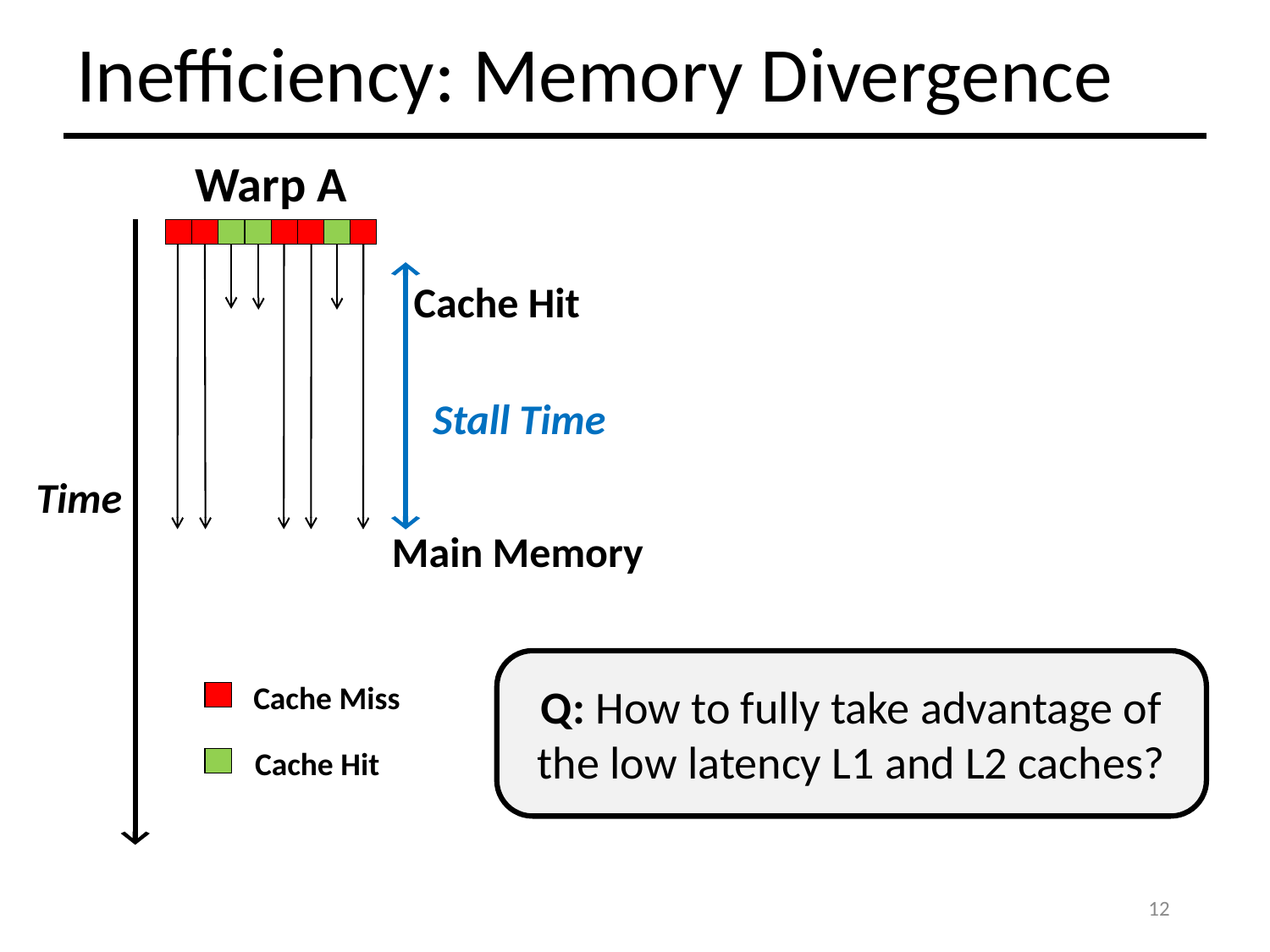

# Inefficiency: Memory Divergence
Warp A

Cache Hit
Stall Time
Time
Main Memory
Q: How to fully take advantage of the low latency L1 and L2 caches?
Cache Miss

Cache Hit

12